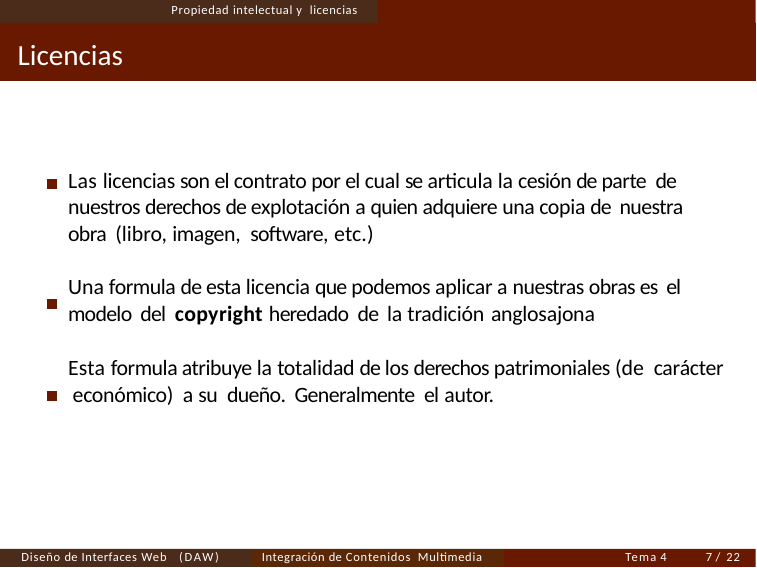

Propiedad intelectual y licencias

# Licencias
Las licencias son el contrato por el cual se articula la cesión de parte  de nuestros derechos de explotación a quien adquiere una copia de  nuestra  obra  (libro, imagen,  software, etc.)

Una formula de esta licencia que podemos aplicar a nuestras obras es  el  modelo  del  copyright heredado  de  la tradición anglosajona

Esta formula atribuye la totalidad de los derechos patrimoniales (de  carácter  económico)  a su  dueño.  Generalmente  el autor.

Diseño de Interfaces Web   (DAW)
Integración de Contenidos Multimedia
Tema 4
7 / 22